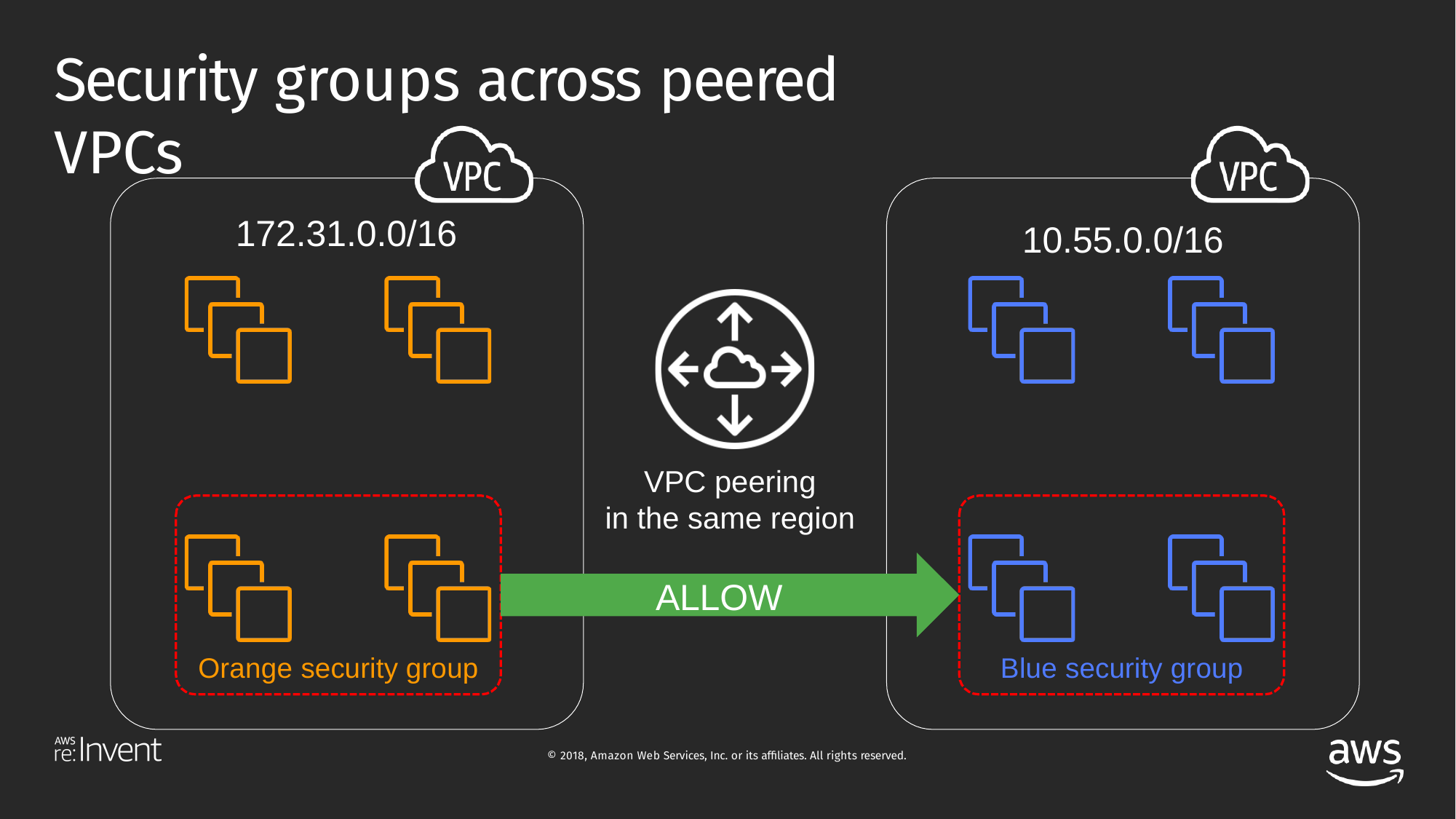

# Security groups across peered VPCs

172.31.0.0/16
10.55.0.0/16

VPC peering
in the same region

ALLOW

Orange security group
Blue security group
© 2018, Amazon Web Services, Inc. or its affiliates. All rights reserved.